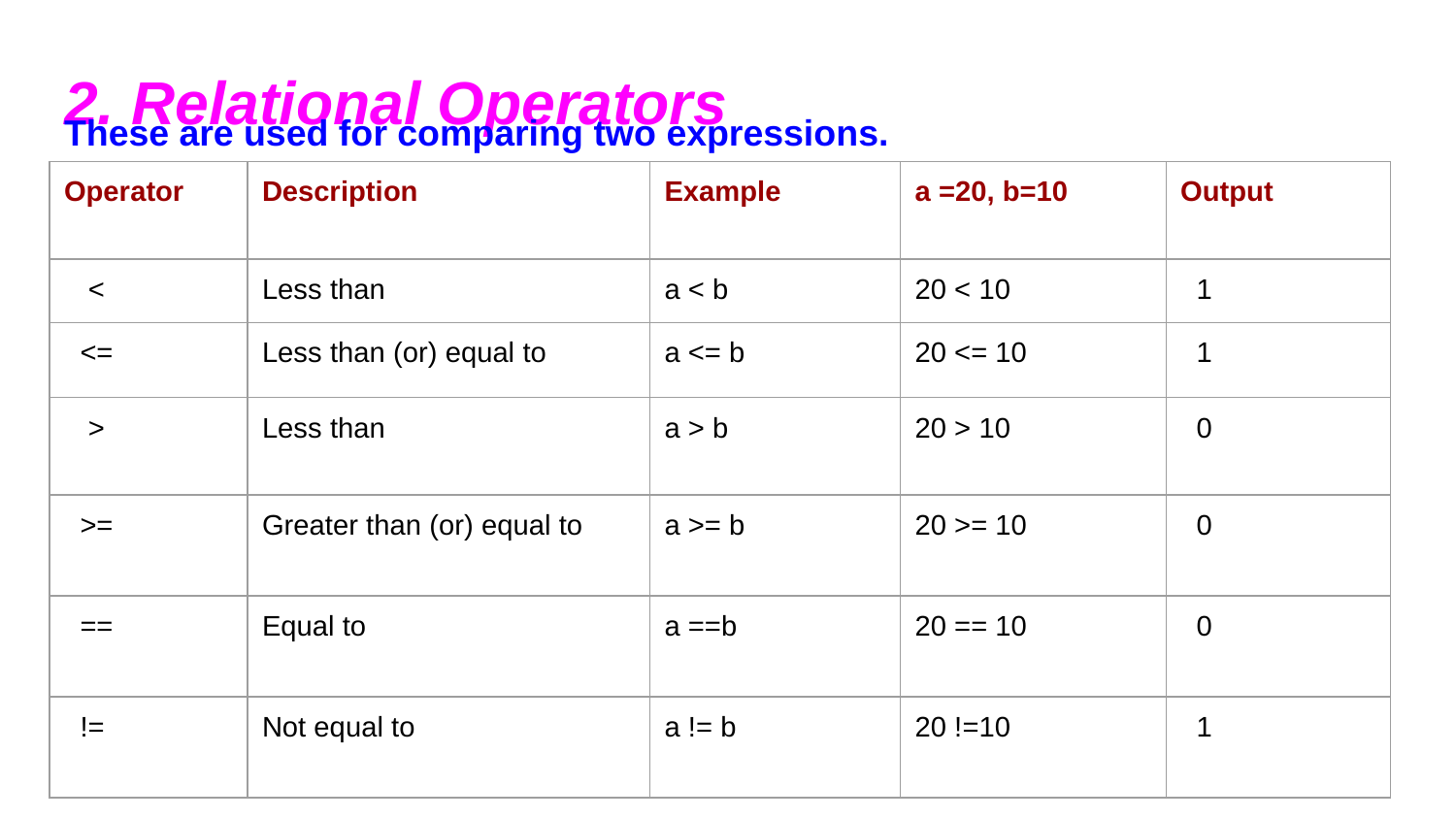

# 2. Relational Operators

These are used for comparing two expressions.

| Operator | Description | Example | a =20, b=10 | Output |
| --- | --- | --- | --- | --- |
| < | Less than | a < b | 20 < 10 | 1 |
| <= | Less than (or) equal to | a <= b | 20 <= 10 | 1 |
| > | Less than | a > b | 20 > 10 | 0 |
| >= | Greater than (or) equal to | a >= b | 20 >= 10 | 0 |
| == | Equal to | a ==b | 20 == 10 | 0 |
| != | Not equal to | a != b | 20 !=10 | 1 |